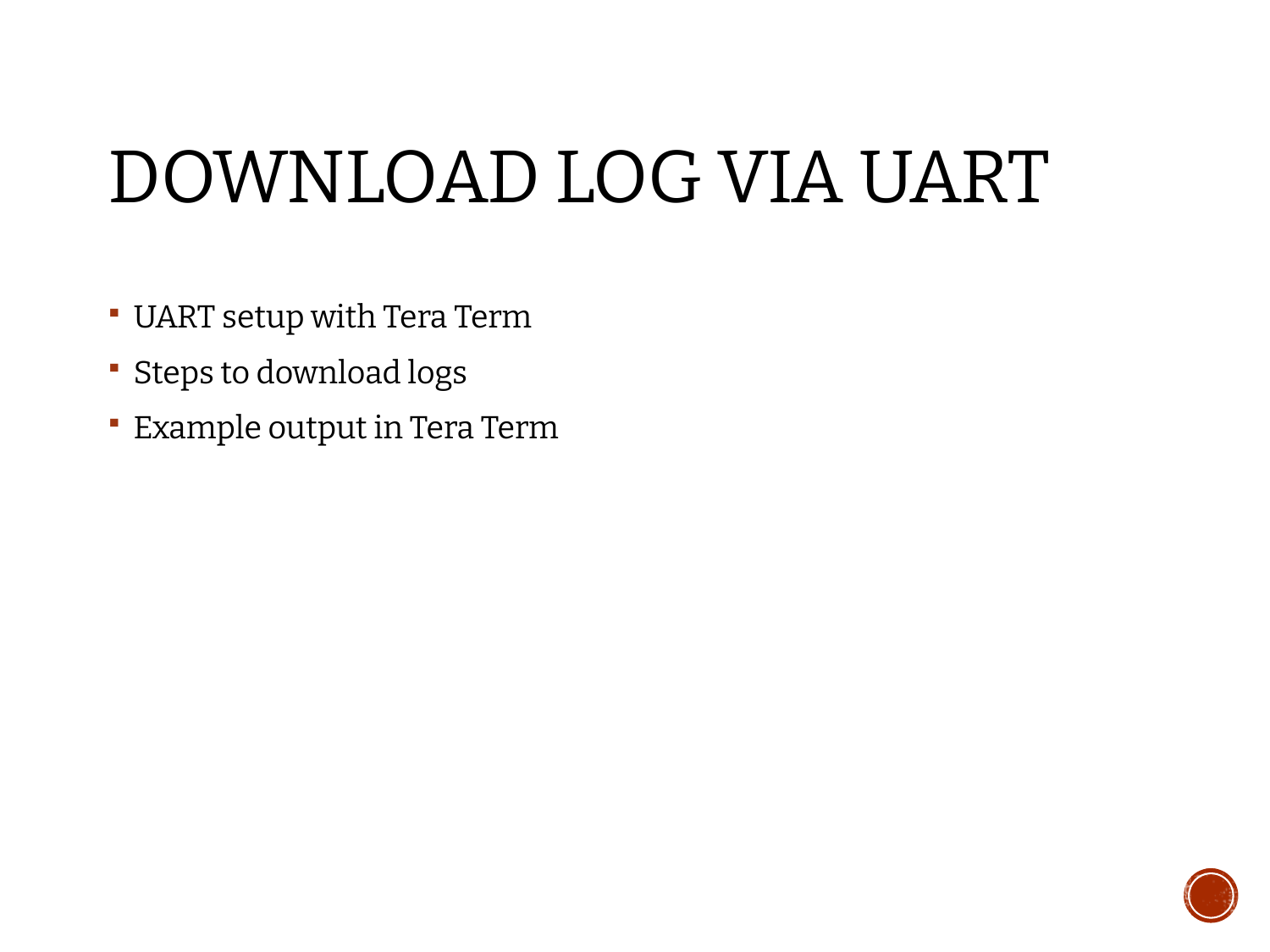

# Download Log via UART
UART setup with Tera Term
Steps to download logs
Example output in Tera Term